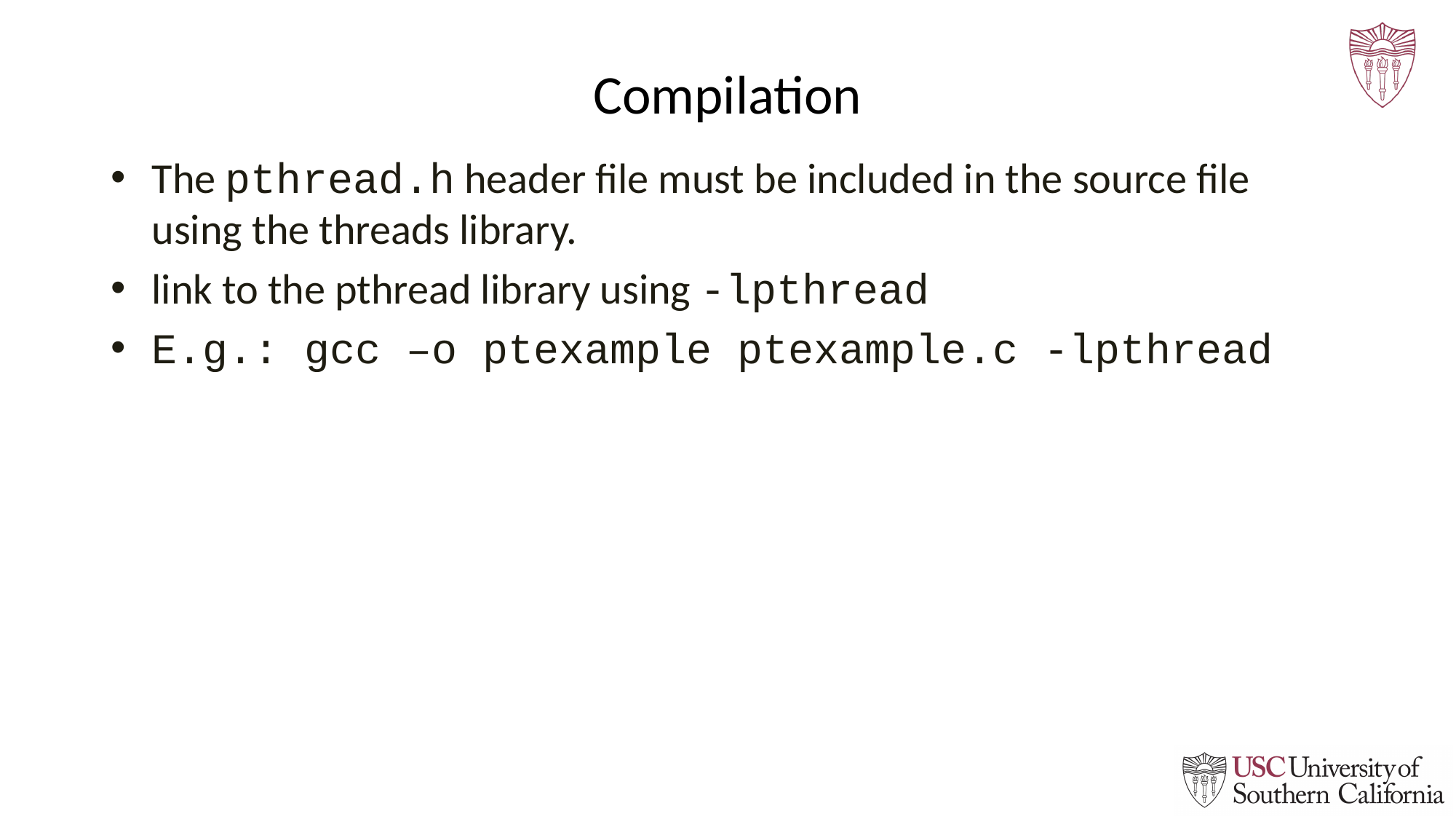

# Compilation
The pthread.h header file must be included in the source file using the threads library.
link to the pthread library using -lpthread
E.g.: gcc –o ptexample ptexample.c -lpthread